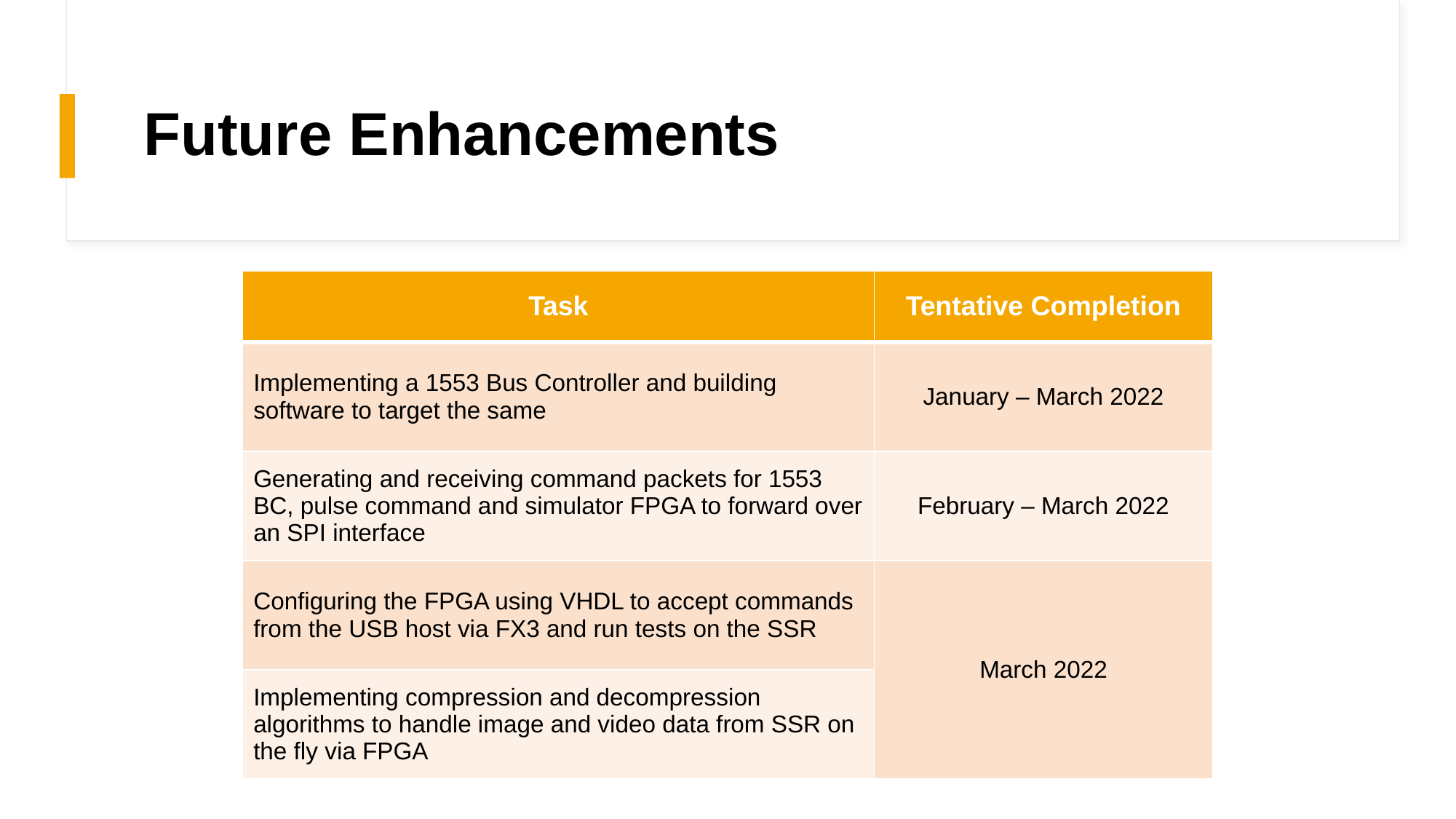

# Future Enhancements
| Task | Tentative Completion |
| --- | --- |
| Implementing a 1553 Bus Controller and building software to target the same | January – March 2022 |
| Generating and receiving command packets for 1553 BC, pulse command and simulator FPGA to forward over an SPI interface | February – March 2022 |
| Configuring the FPGA using VHDL to accept commands from the USB host via FX3 and run tests on the SSR | March 2022 |
| Implementing compression and decompression algorithms to handle image and video data from SSR on the fly via FPGA |  |